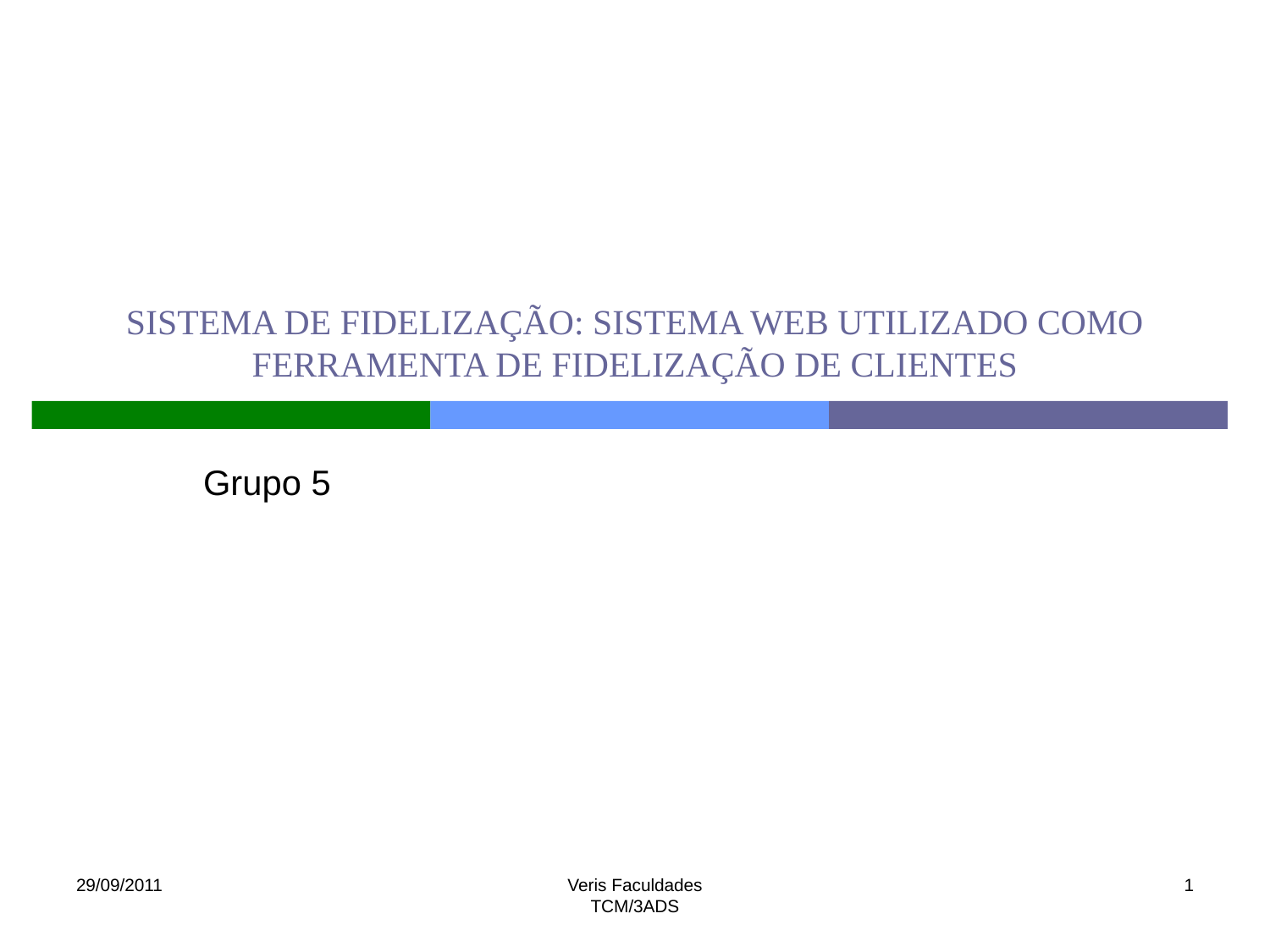

# SISTEMA DE FIDELIZAÇÃO: SISTEMA WEB UTILIZADO COMO FERRAMENTA DE FIDELIZAÇÃO DE CLIENTES
Grupo 5
29/09/2011
Veris Faculdades
TCM/3ADS
1